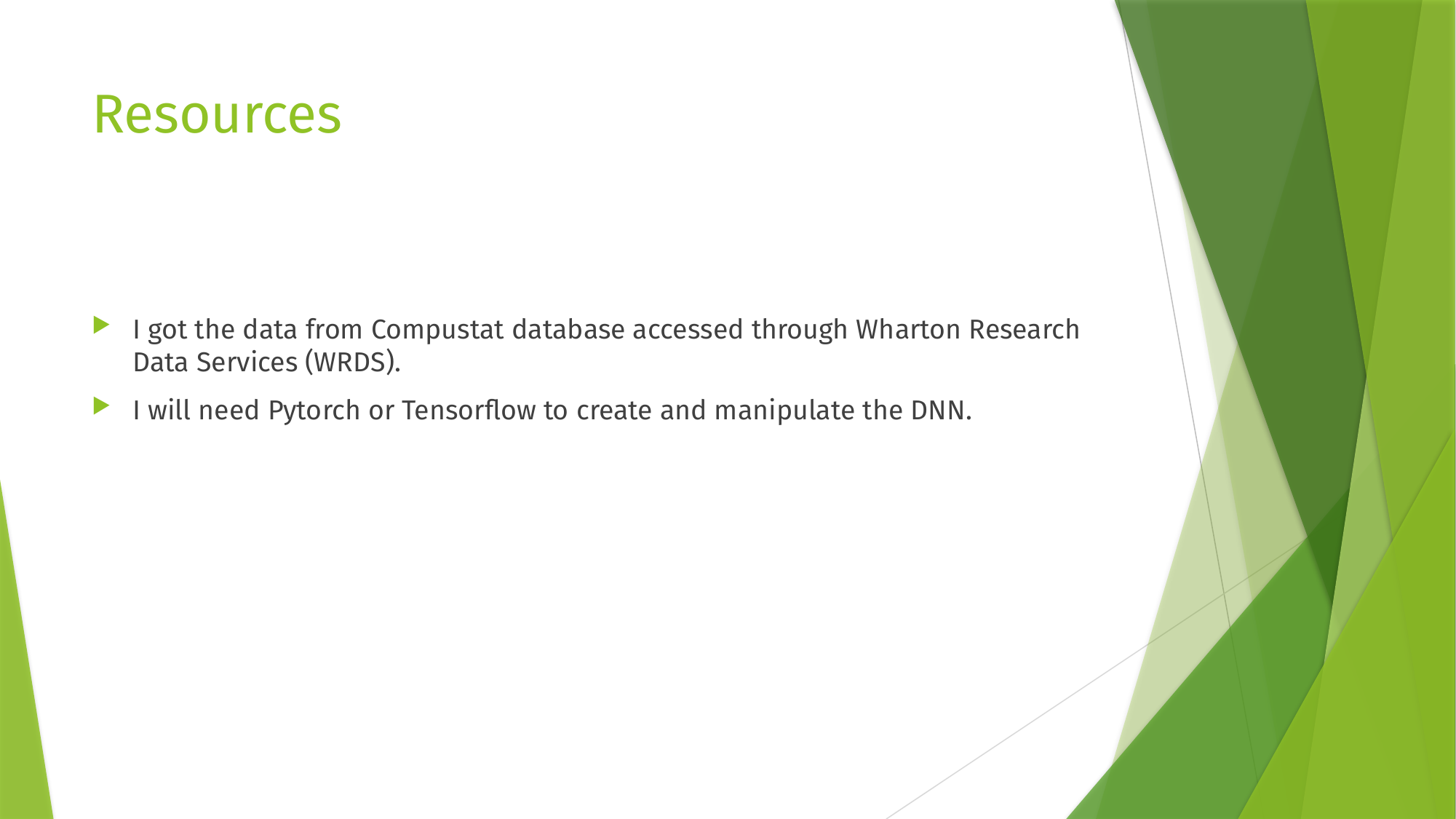

# Resources

I got the data from Compustat database accessed through Wharton Research Data Services (WRDS).
I will need Pytorch or Tensorflow to create and manipulate the DNN.